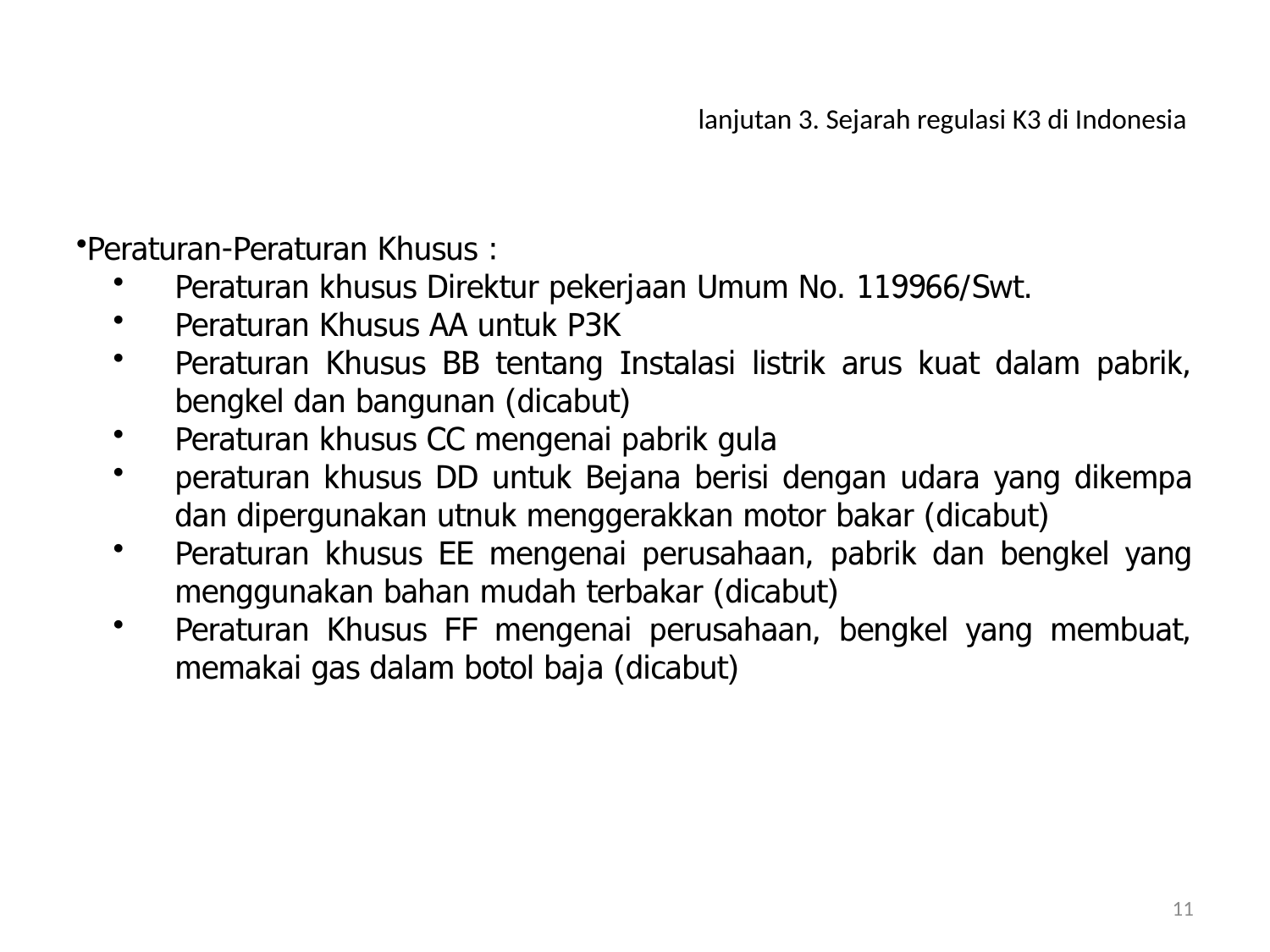

# lanjutan 3. Sejarah regulasi K3 di Indonesia
Peraturan-Peraturan Khusus :
Peraturan khusus Direktur pekerjaan Umum No. 119966/Swt.
Peraturan Khusus AA untuk P3K
Peraturan Khusus BB tentang Instalasi listrik arus kuat dalam pabrik, bengkel dan bangunan (dicabut)
Peraturan khusus CC mengenai pabrik gula
peraturan khusus DD untuk Bejana berisi dengan udara yang dikempa dan dipergunakan utnuk menggerakkan motor bakar (dicabut)
Peraturan khusus EE mengenai perusahaan, pabrik dan bengkel yang menggunakan bahan mudah terbakar (dicabut)
Peraturan Khusus FF mengenai perusahaan, bengkel yang membuat, memakai gas dalam botol baja (dicabut)

11